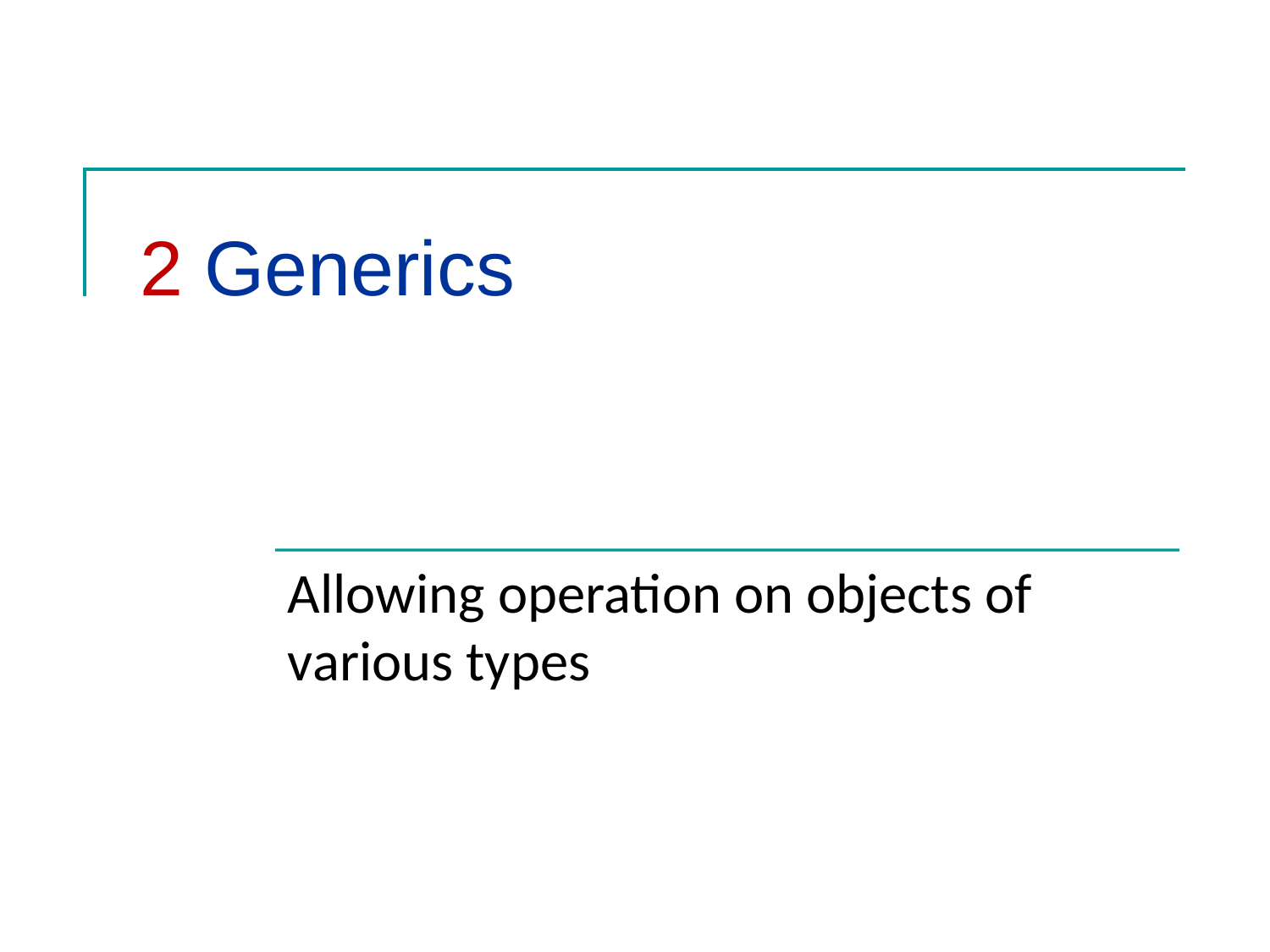

# 2 Generics
Allowing operation on objects of various types